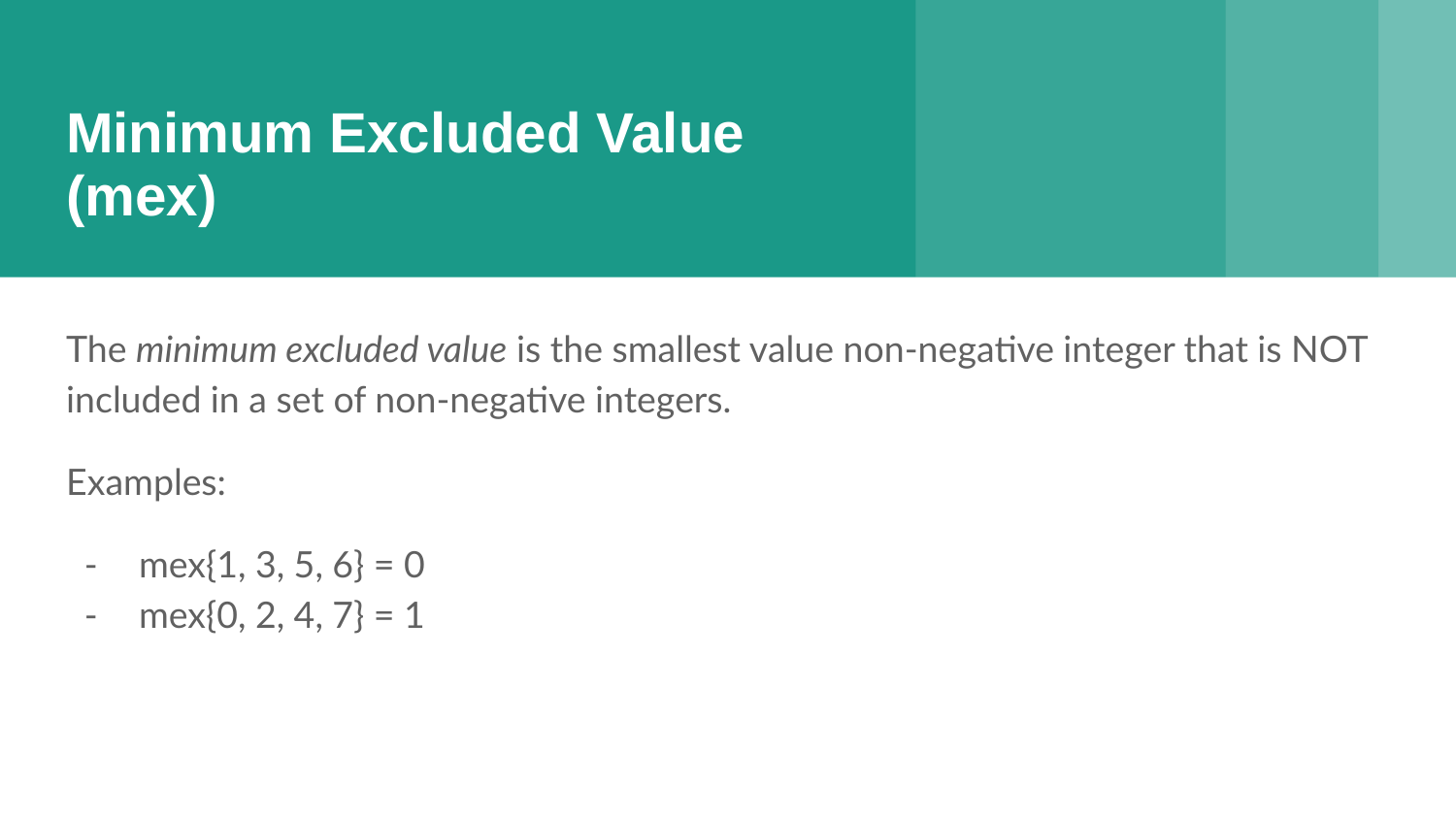

# Minimum Excluded Value (mex)
The minimum excluded value is the smallest value non-negative integer that is NOT included in a set of non-negative integers.
Examples:
mex{1, 3, 5, 6} = 0
mex{0, 2, 4, 7} = 1